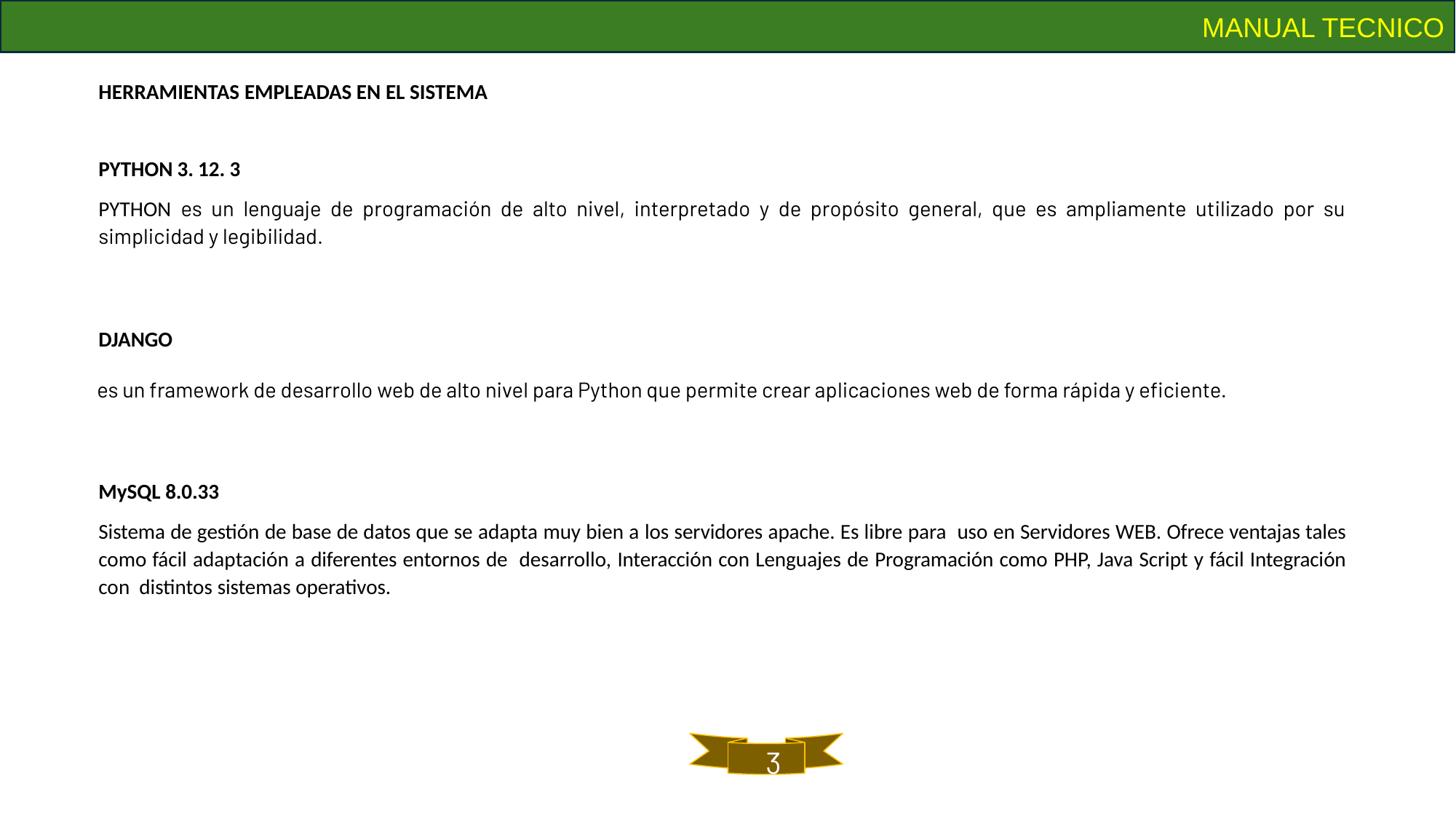

MANUAL TECNICO
HERRAMIENTAS EMPLEADAS EN EL SISTEMA

PYTHON 3. 12. 3
PYTHON es un lenguaje de programación de alto nivel, interpretado y de propósito general, que es ampliamente utilizado por su simplicidad y legibilidad.

DJANGO

es un framework de desarrollo web de alto nivel para Python que permite crear aplicaciones web de forma rápida y eficiente.

MySQL 8.0.33
Sistema de gestión de base de datos que se adapta muy bien a los servidores apache. Es libre para  uso en Servidores WEB. Ofrece ventajas tales como fácil adaptación a diferentes entornos de  desarrollo, Interacción con Lenguajes de Programación como PHP, Java Script y fácil Integración con  distintos sistemas operativos.

3